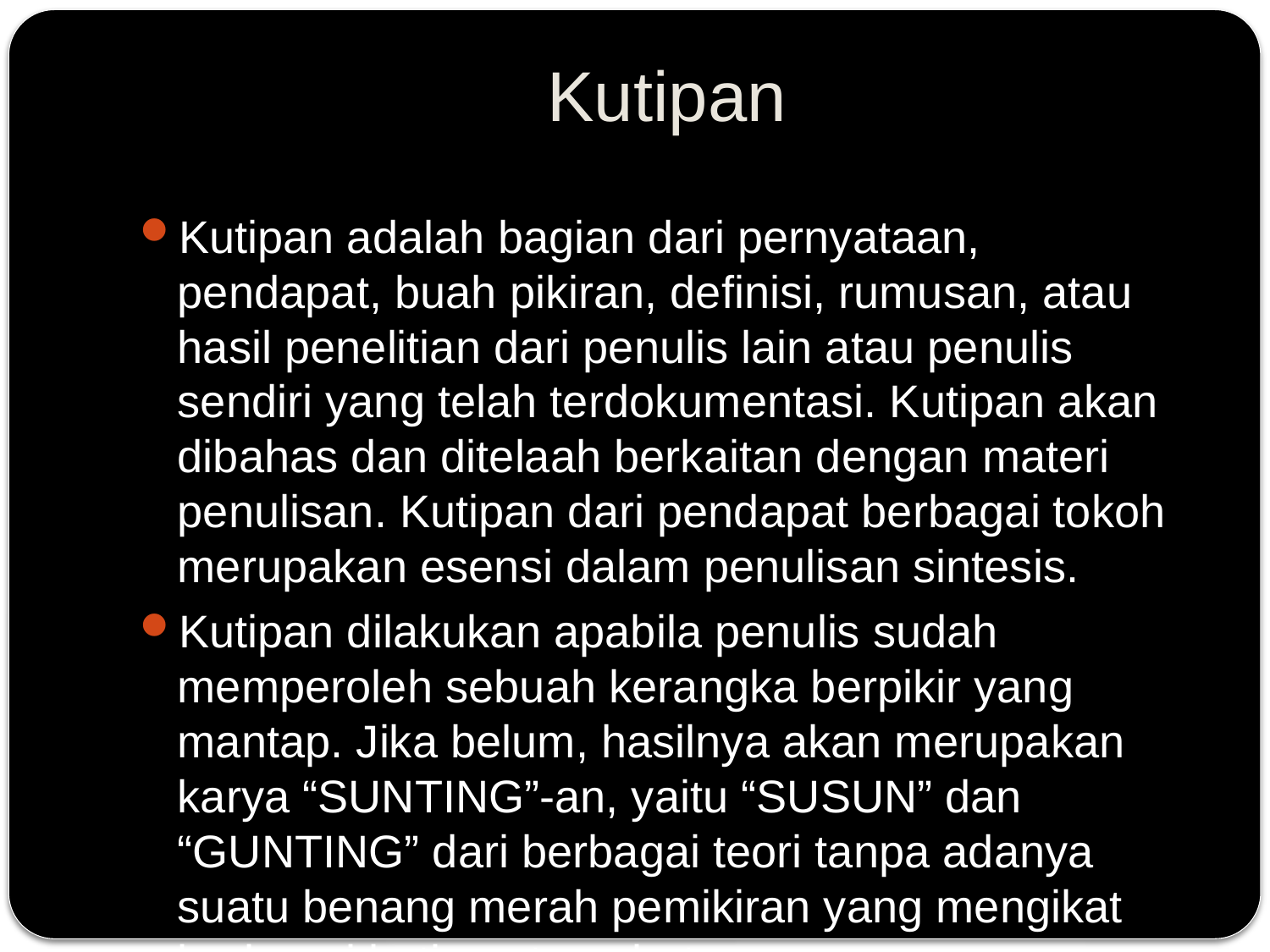

# Kutipan
Kutipan adalah bagian dari pernyataan, pendapat, buah pikiran, definisi, rumusan, atau hasil penelitian dari penulis lain atau penulis sendiri yang telah terdokumentasi. Kutipan akan dibahas dan ditelaah berkaitan dengan materi penulisan. Kutipan dari pendapat berbagai tokoh merupakan esensi dalam penulisan sintesis.
Kutipan dilakukan apabila penulis sudah memperoleh sebuah kerangka berpikir yang mantap. Jika belum, hasilnya akan merupakan karya “SUNTING”-an, yaitu “SUSUN” dan “GUNTING” dari berbagai teori tanpa adanya suatu benang merah pemikiran yang mengikat berbagai kutipan tersebut.